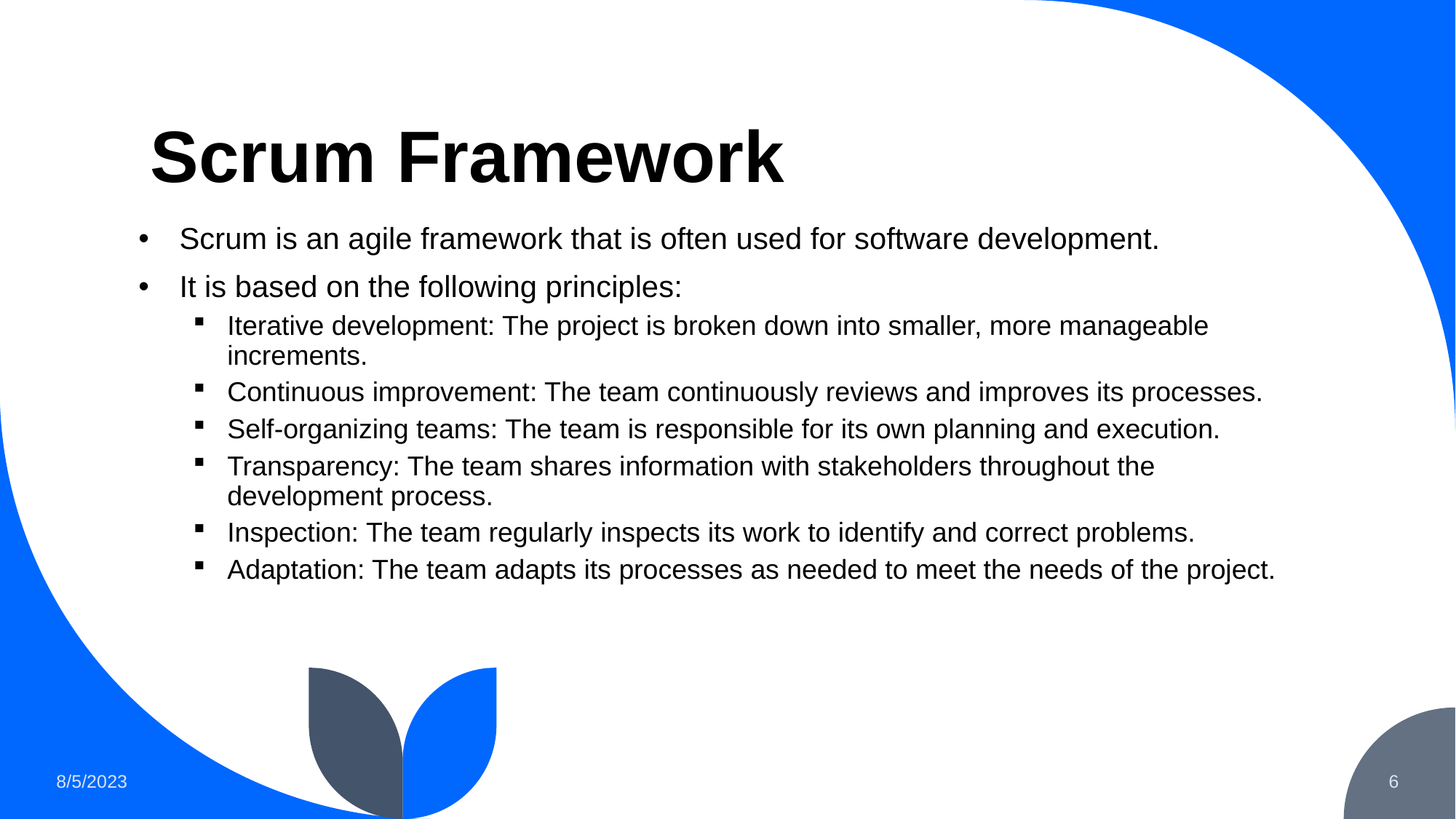

# Scrum Framework
Scrum is an agile framework that is often used for software development.
It is based on the following principles:
Iterative development: The project is broken down into smaller, more manageable increments.
Continuous improvement: The team continuously reviews and improves its processes.
Self-organizing teams: The team is responsible for its own planning and execution.
Transparency: The team shares information with stakeholders throughout the development process.
Inspection: The team regularly inspects its work to identify and correct problems.
Adaptation: The team adapts its processes as needed to meet the needs of the project.

8/5/2023
6